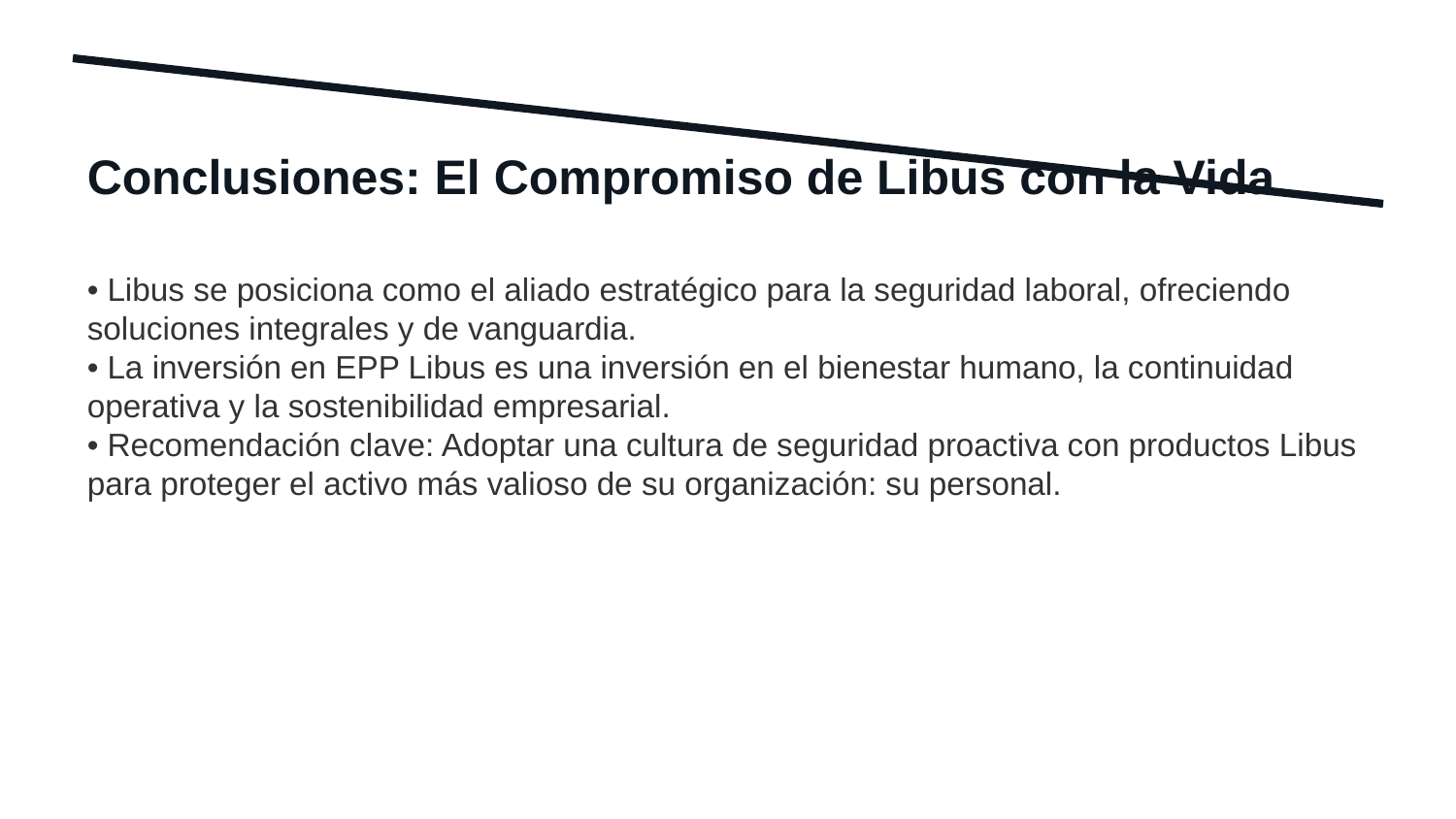

Conclusiones: El Compromiso de Libus con la Vida
• Libus se posiciona como el aliado estratégico para la seguridad laboral, ofreciendo soluciones integrales y de vanguardia.
• La inversión en EPP Libus es una inversión en el bienestar humano, la continuidad operativa y la sostenibilidad empresarial.
• Recomendación clave: Adoptar una cultura de seguridad proactiva con productos Libus para proteger el activo más valioso de su organización: su personal.
6